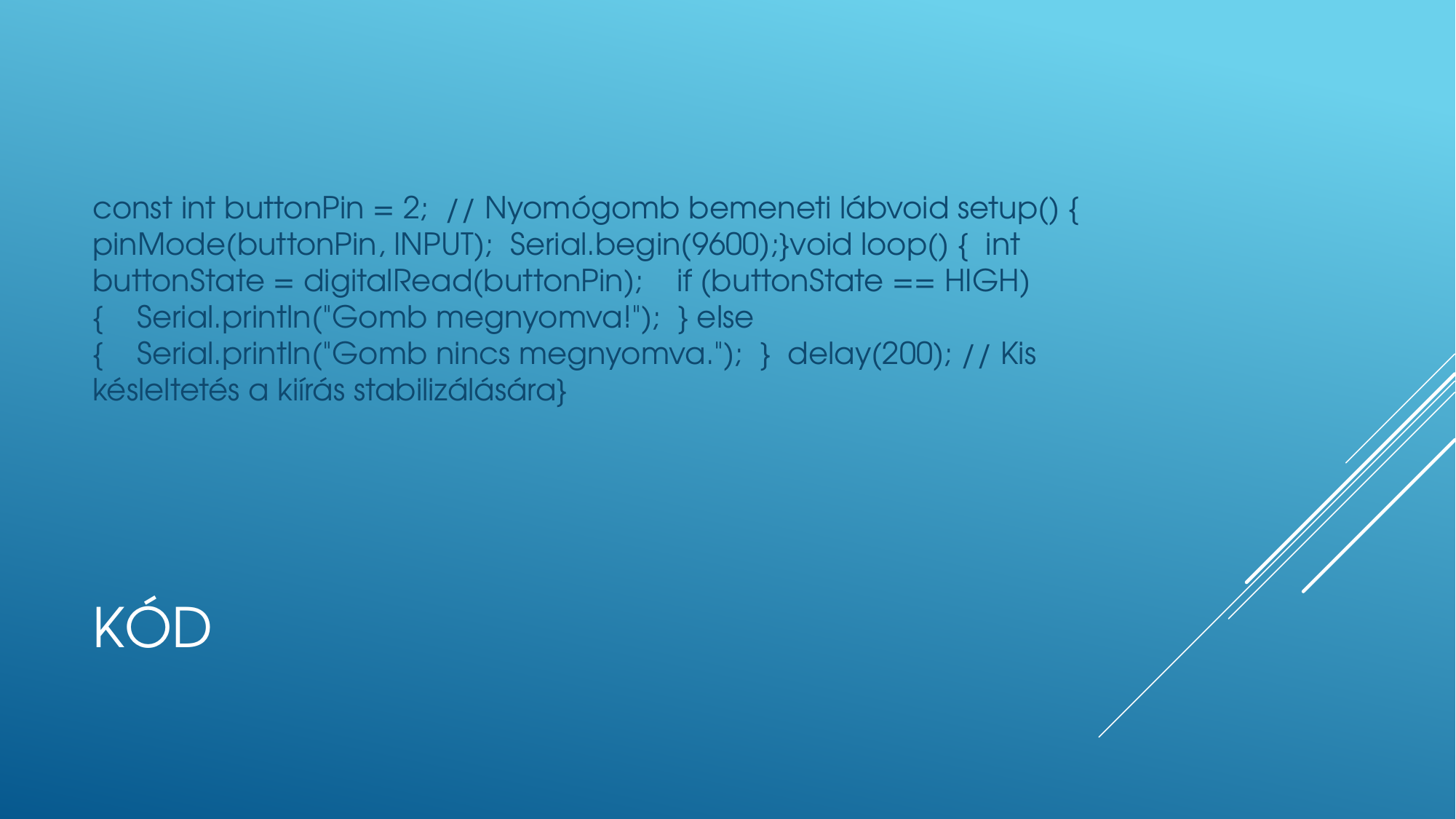

const int buttonPin = 2;  // Nyomógomb bemeneti lábvoid setup() {  pinMode(buttonPin, INPUT);  Serial.begin(9600);}void loop() {  int buttonState = digitalRead(buttonPin);    if (buttonState == HIGH) {    Serial.println("Gomb megnyomva!");  } else {    Serial.println("Gomb nincs megnyomva.");  }  delay(200); // Kis késleltetés a kiírás stabilizálására}
# Kód